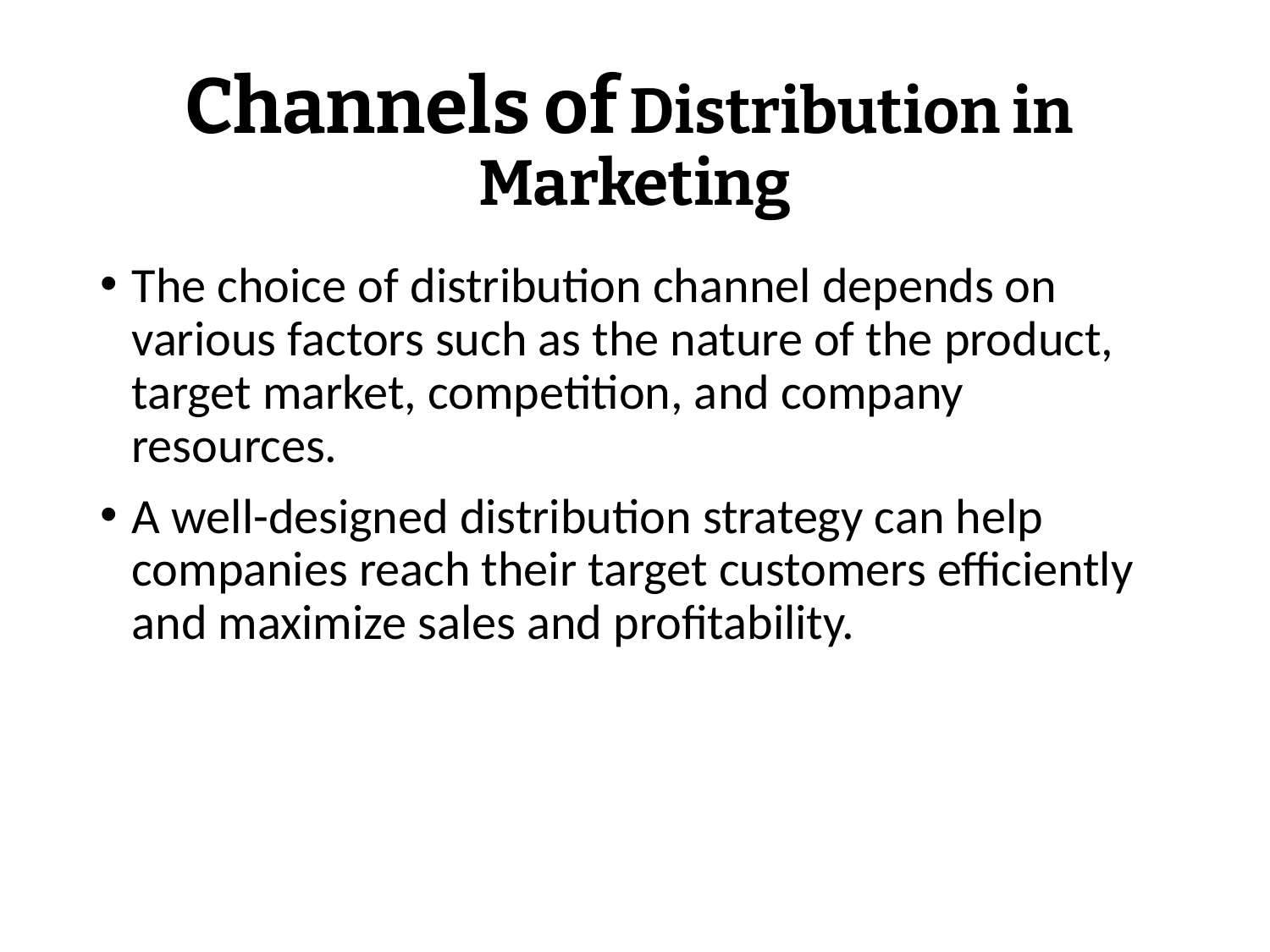

# Channels of Distribution in Marketing
The choice of distribution channel depends on various factors such as the nature of the product, target market, competition, and company resources.
A well-designed distribution strategy can help companies reach their target customers efficiently and maximize sales and profitability.